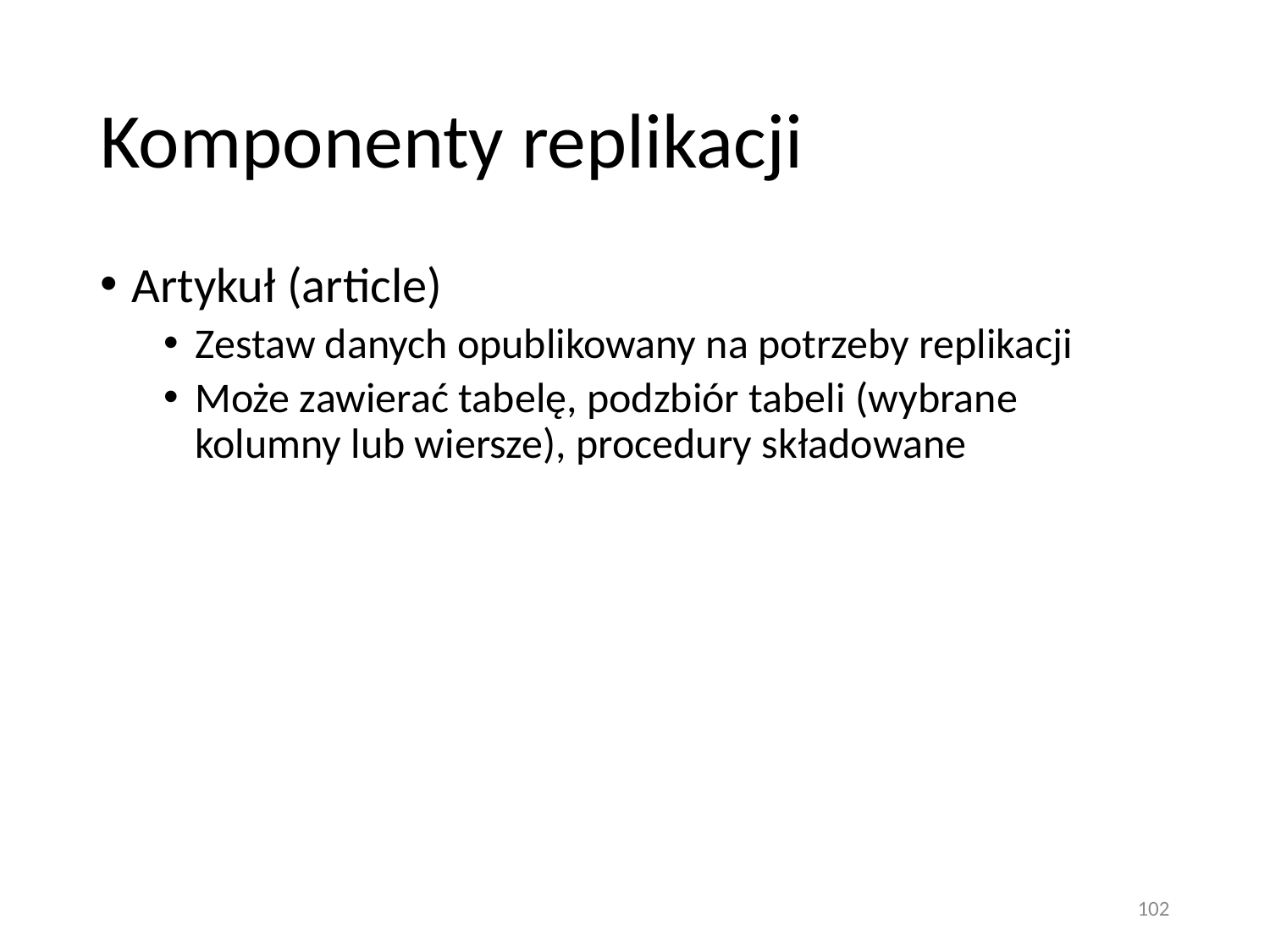

# Komponenty replikacji
Artykuł (article)
Zestaw danych opublikowany na potrzeby replikacji
Może zawierać tabelę, podzbiór tabeli (wybrane kolumny lub wiersze), procedury składowane

102